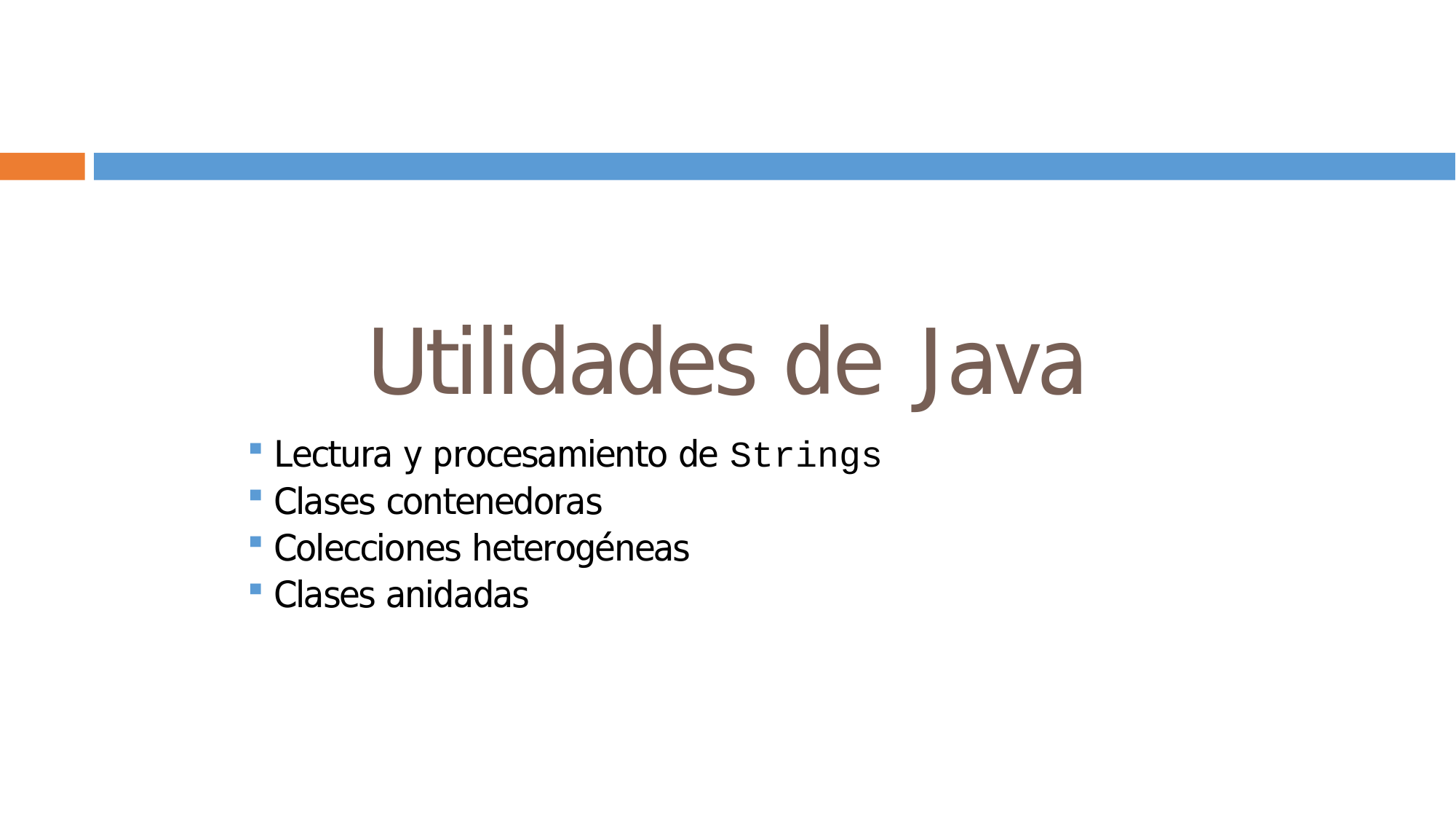

# Utilidades de Java
Lectura y procesamiento de Strings
Clases contenedoras
Colecciones heterogéneas
Clases anidadas